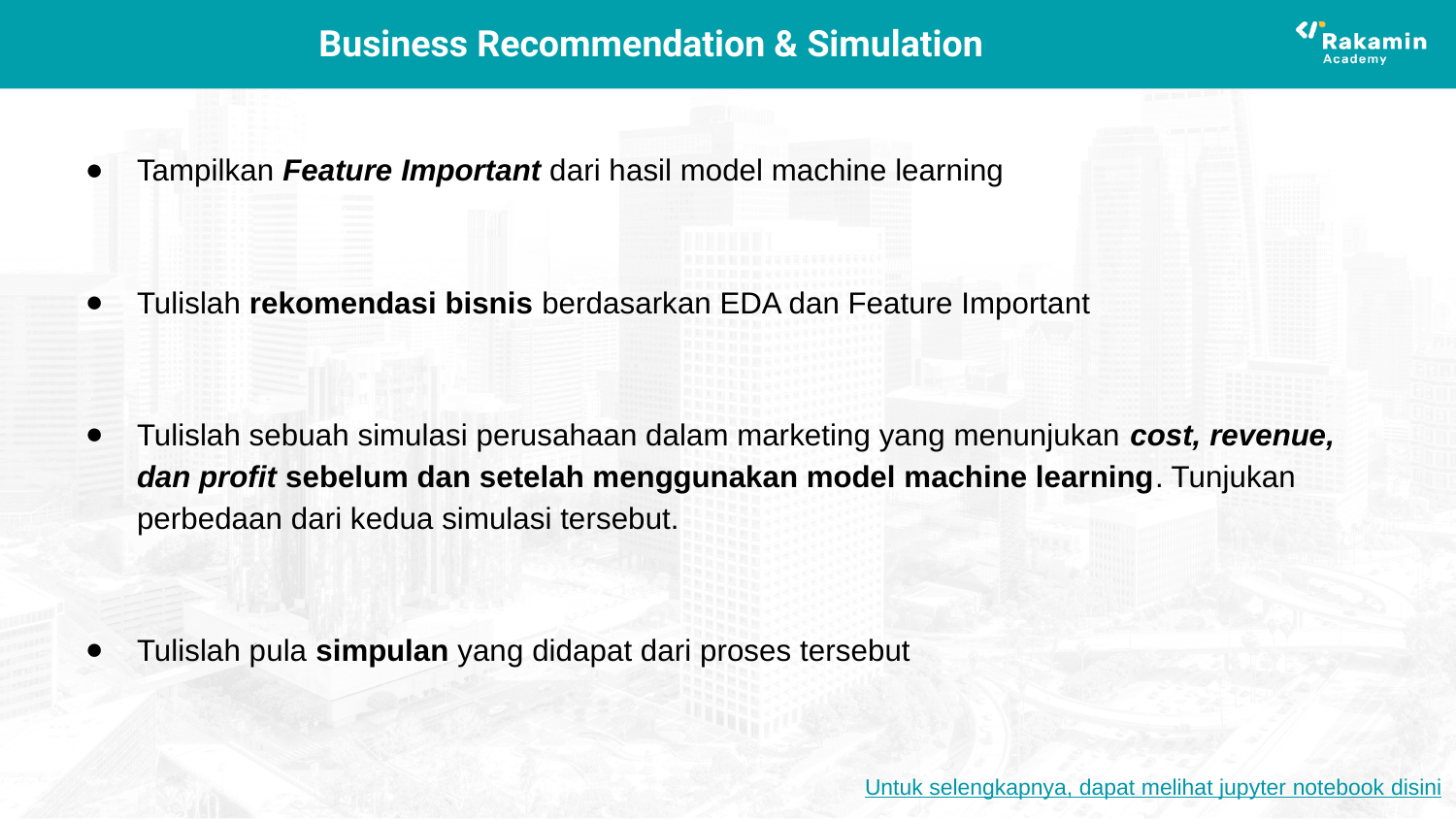

# Business Recommendation & Simulation
Tampilkan Feature Important dari hasil model machine learning

Tulislah rekomendasi bisnis berdasarkan EDA dan Feature Important

Tulislah sebuah simulasi perusahaan dalam marketing yang menunjukan cost, revenue, dan profit sebelum dan setelah menggunakan model machine learning. Tunjukan perbedaan dari kedua simulasi tersebut.

Tulislah pula simpulan yang didapat dari proses tersebut
Untuk selengkapnya, dapat melihat jupyter notebook disini